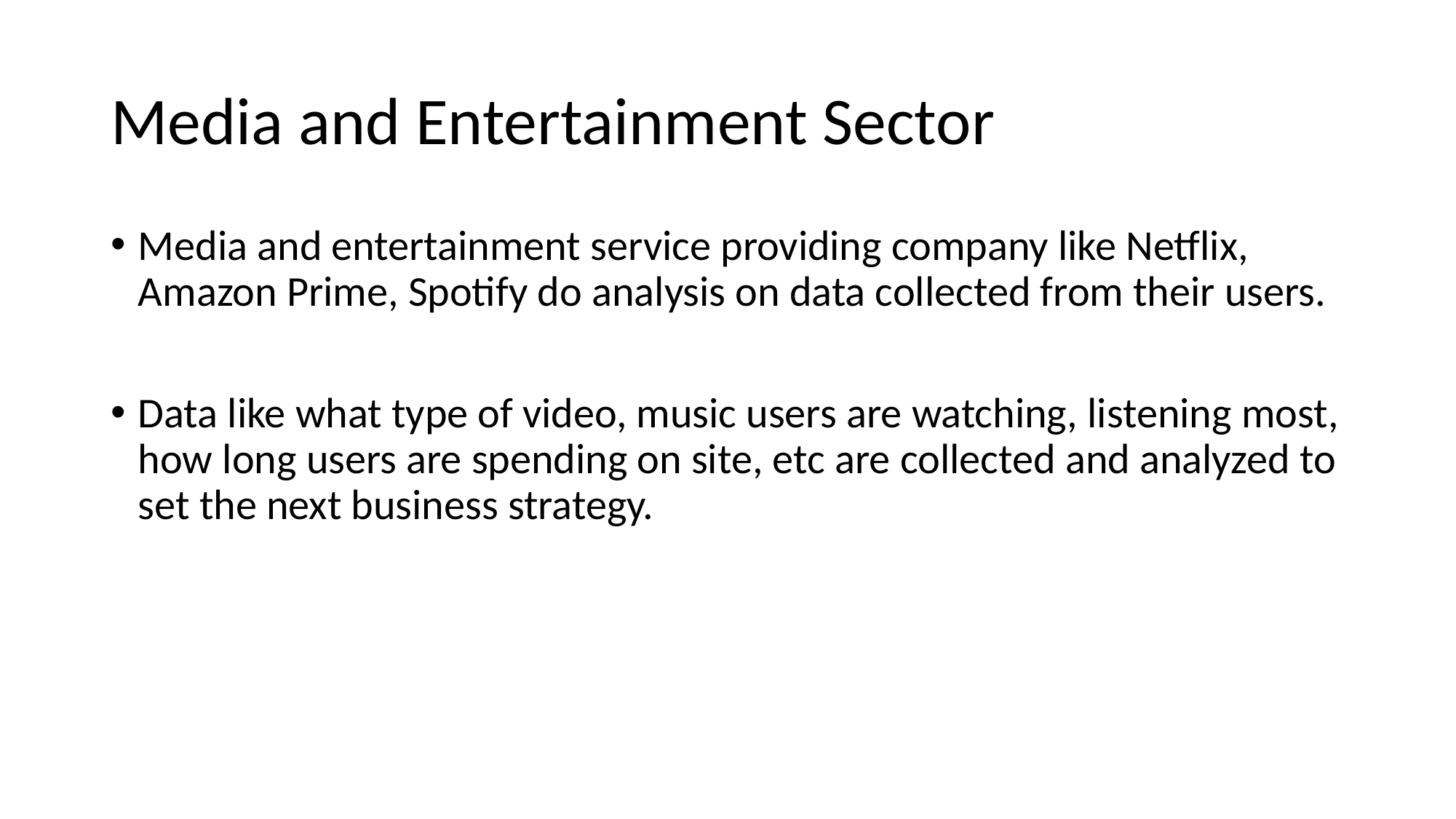

# Media and Entertainment Sector
Media and entertainment service providing company like Netflix, Amazon Prime, Spotify do analysis on data collected from their users.

Data like what type of video, music users are watching, listening most, how long users are spending on site, etc are collected and analyzed to set the next business strategy.